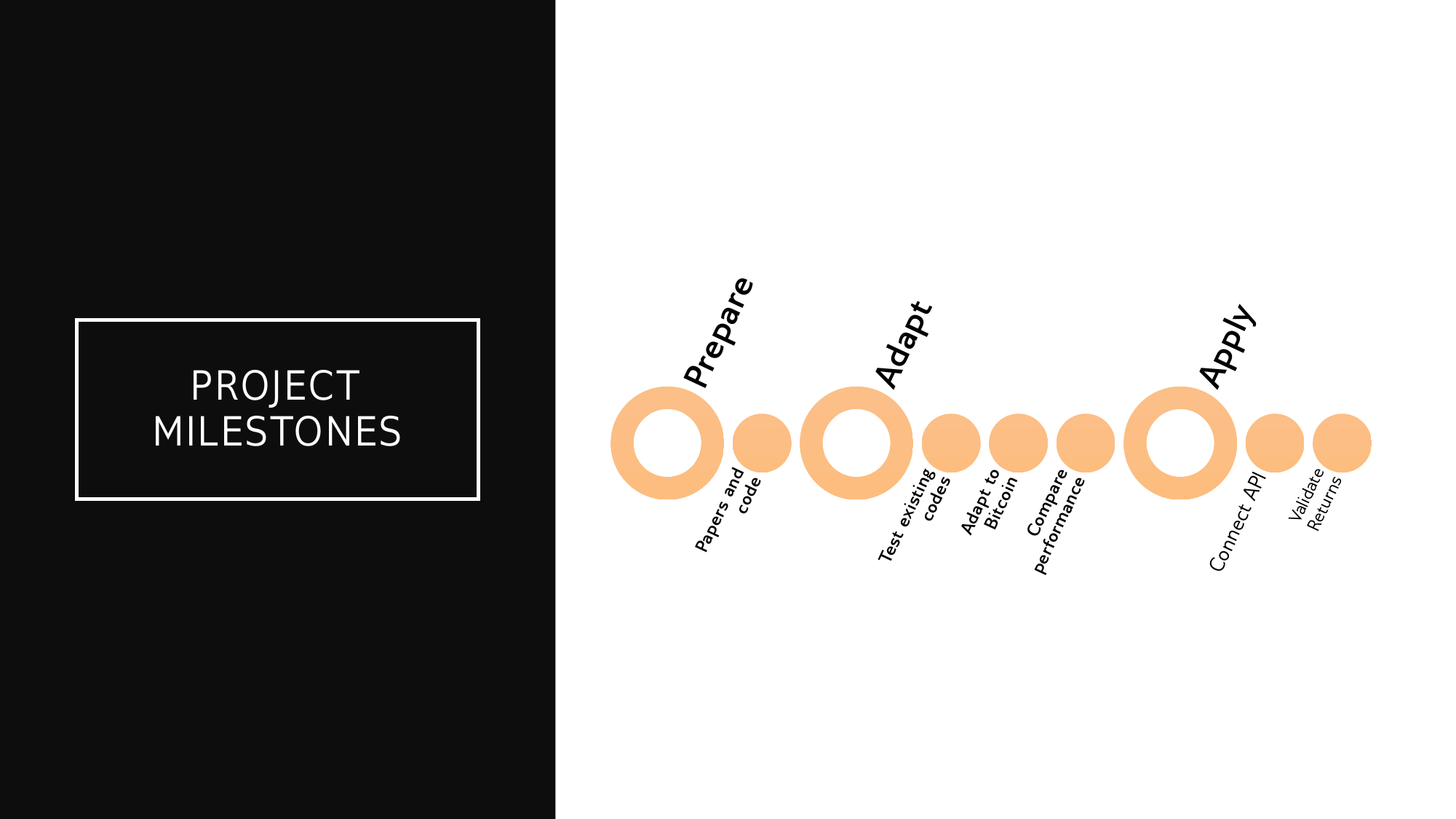

Prepare
 Papers and code
Adapt
Test existing codes
Adapt to Bitcoin
Compare performance
Apply
Connect API
Validate Returns
# Project milestones